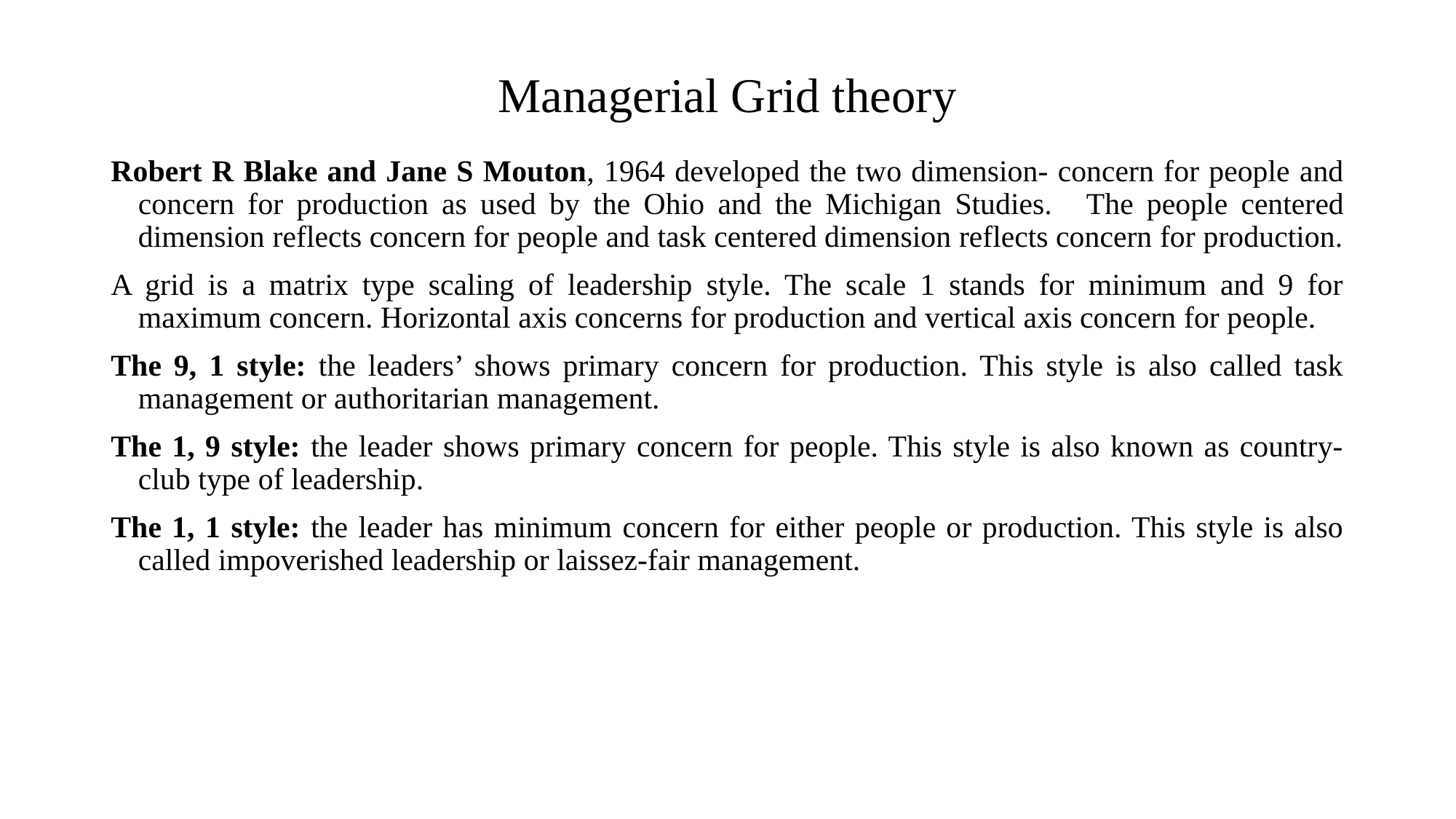

# Managerial Grid theory
Robert R Blake and Jane S Mouton, 1964 developed the two dimension- concern for people and concern for production as used by the Ohio and the Michigan Studies.	 The people centered dimension reflects concern for people and task centered dimension reflects concern for production.
A grid is a matrix type scaling of leadership style. The scale 1 stands for minimum and 9 for maximum concern. Horizontal axis concerns for production and vertical axis concern for people.
The 9, 1 style: the leaders’ shows primary concern for production. This style is also called task management or authoritarian management.
The 1, 9 style: the leader shows primary concern for people. This style is also known as country-club type of leadership.
The 1, 1 style: the leader has minimum concern for either people or production. This style is also called impoverished leadership or laissez-fair management.